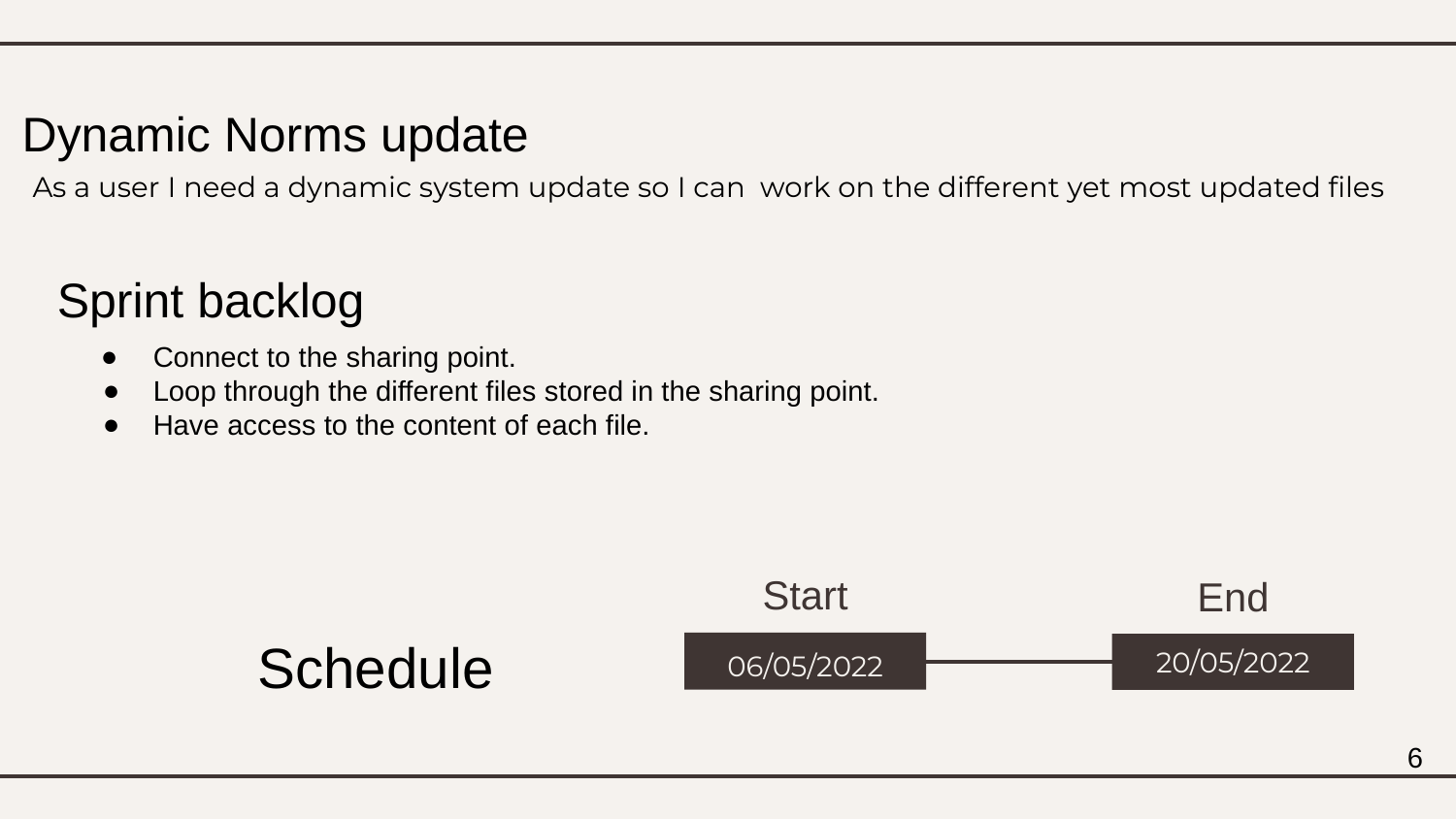

# Dynamic Norms update
As a user I need a dynamic system update so I can  work on the different yet most updated files

Connect to the sharing point.
Loop through the different files stored in the sharing point.
Have access to the content of each file.

Sprint backlog

Start
End
06/04/2022
Schedule

20/05/2022
06/05/2022
6